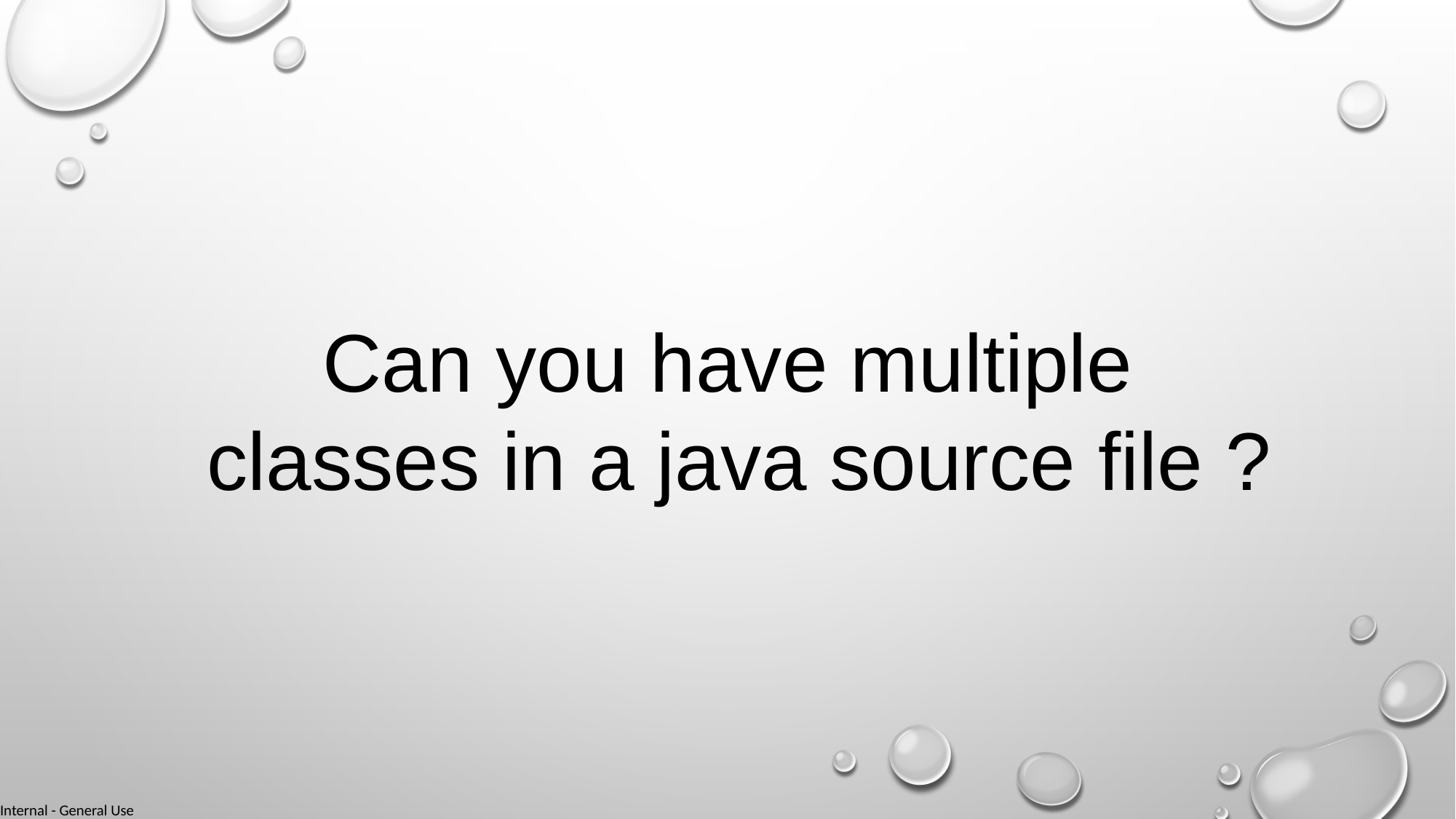

Can you have multiple
 classes in a java source file ?